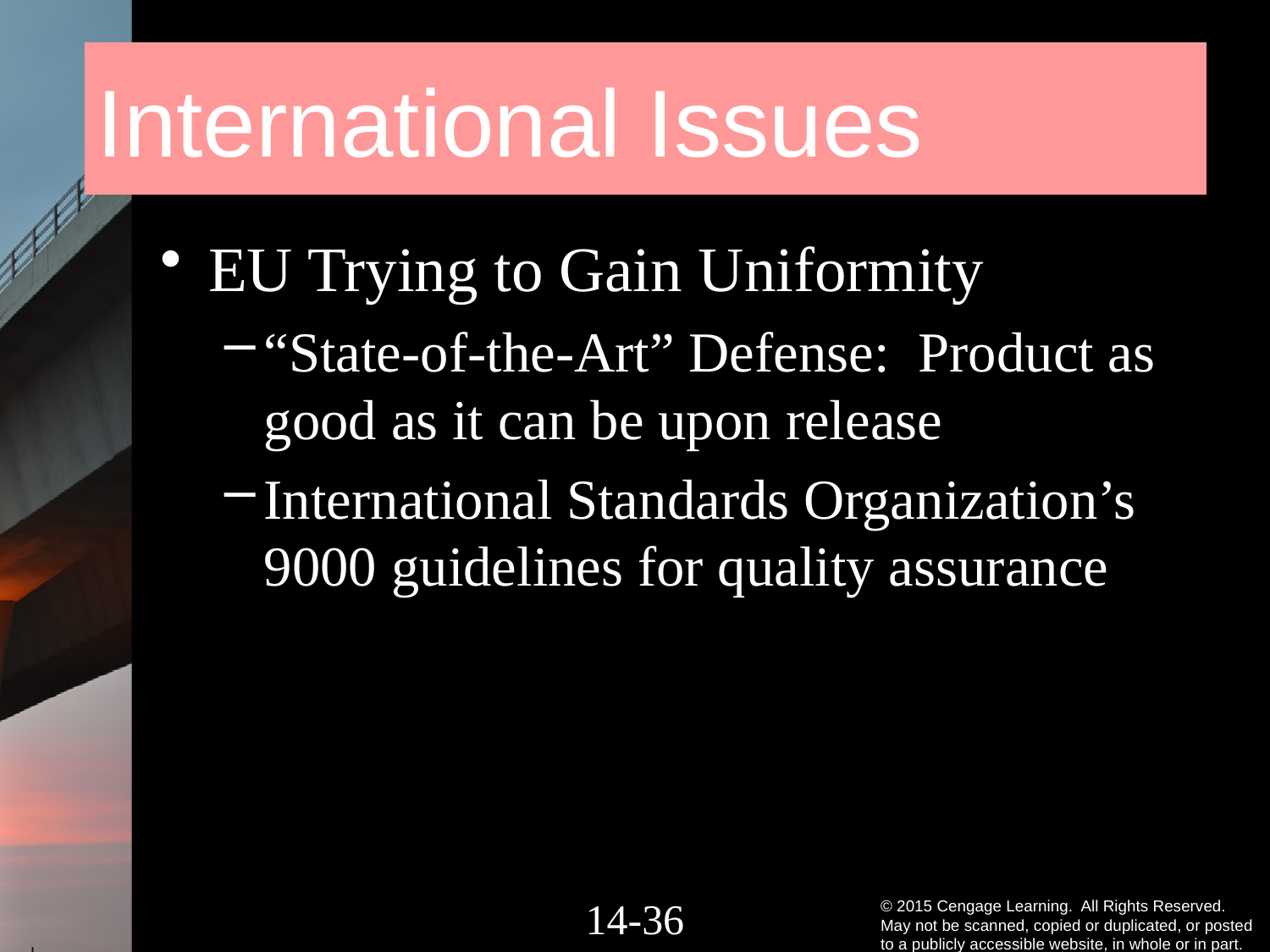

# International Issues
EU Trying to Gain Uniformity
“State-of-the-Art” Defense:  Product as good as it can be upon release
International Standards Organization’s 9000 guidelines for quality assurance
14-36